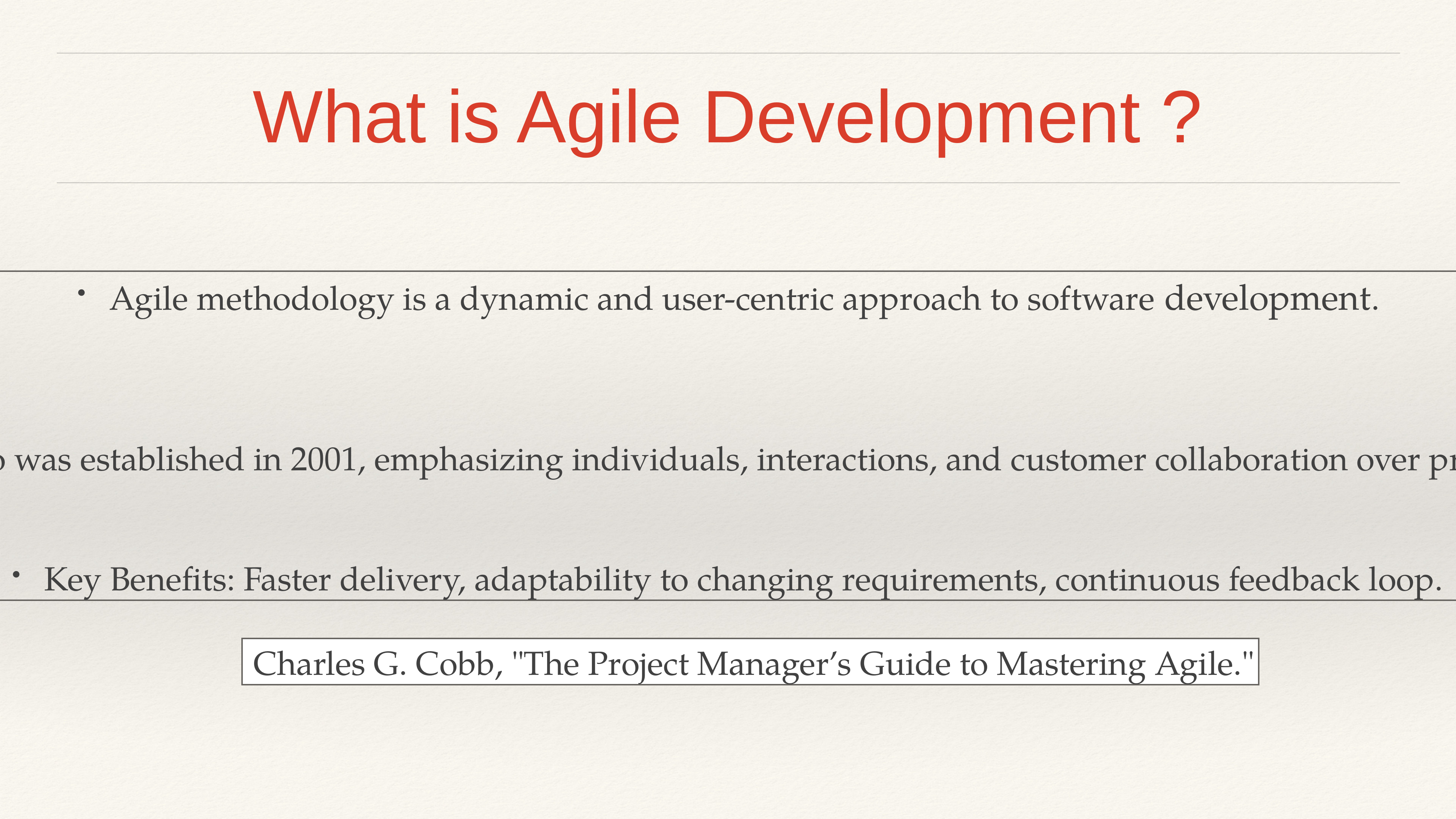

# What is Agile Development ?
Agile methodology is a dynamic and user-centric approach to software development.

Agile Manifesto was established in 2001, emphasizing individuals, interactions, and customer collaboration over processes and tools

Key Benefits: Faster delivery, adaptability to changing requirements, continuous feedback loop.
 Charles G. Cobb, "The Project Manager’s Guide to Mastering Agile."